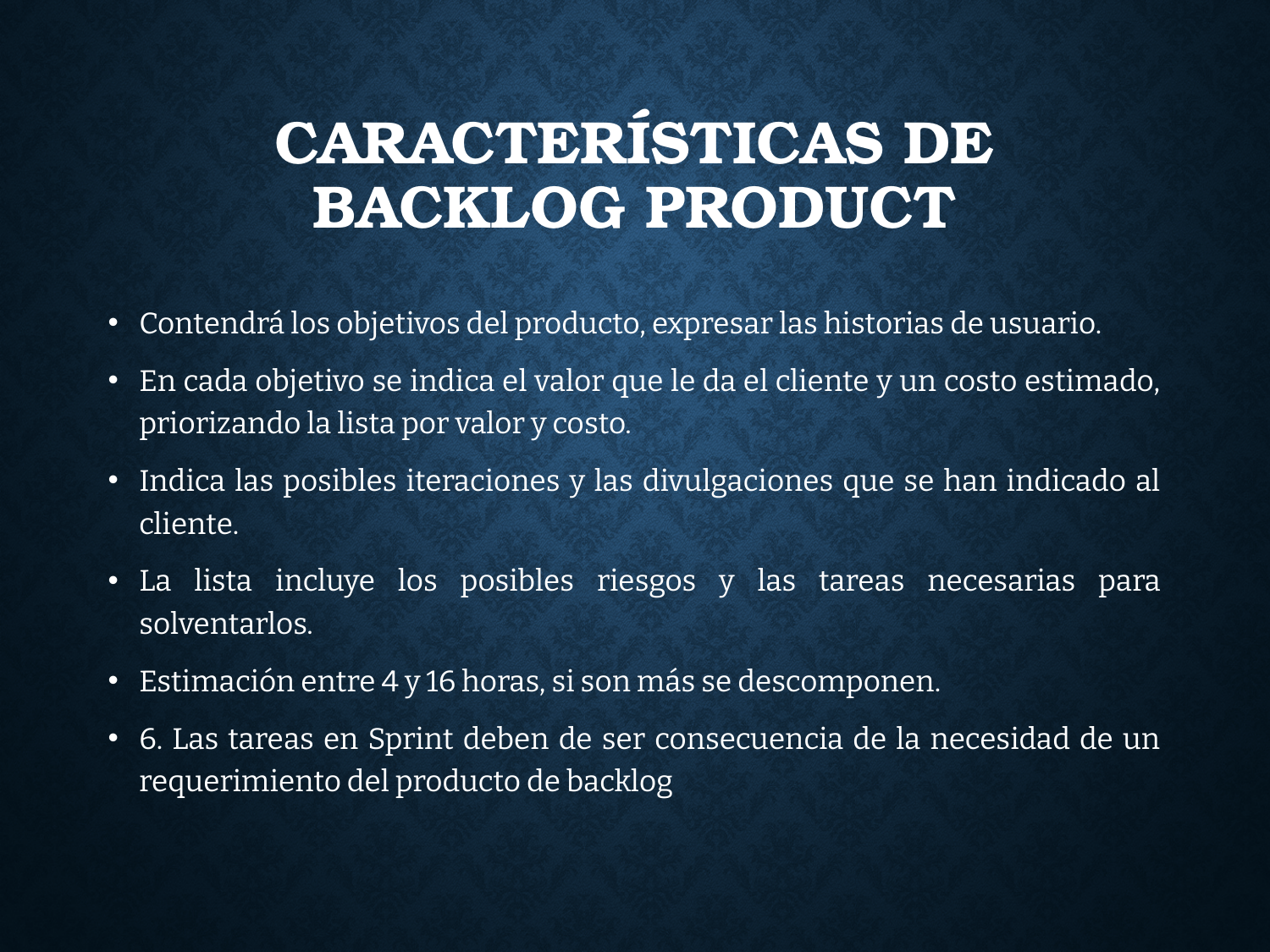

# Características de Backlog Product
Contendrá los objetivos del producto, expresar las historias de usuario.
En cada objetivo se indica el valor que le da el cliente y un costo estimado, priorizando la lista por valor y costo.
Indica las posibles iteraciones y las divulgaciones que se han indicado al cliente.
La lista incluye los posibles riesgos y las tareas necesarias para solventarlos.
Estimación entre 4 y 16 horas, si son más se descomponen.
6. Las tareas en Sprint deben de ser consecuencia de la necesidad de un requerimiento del producto de backlog